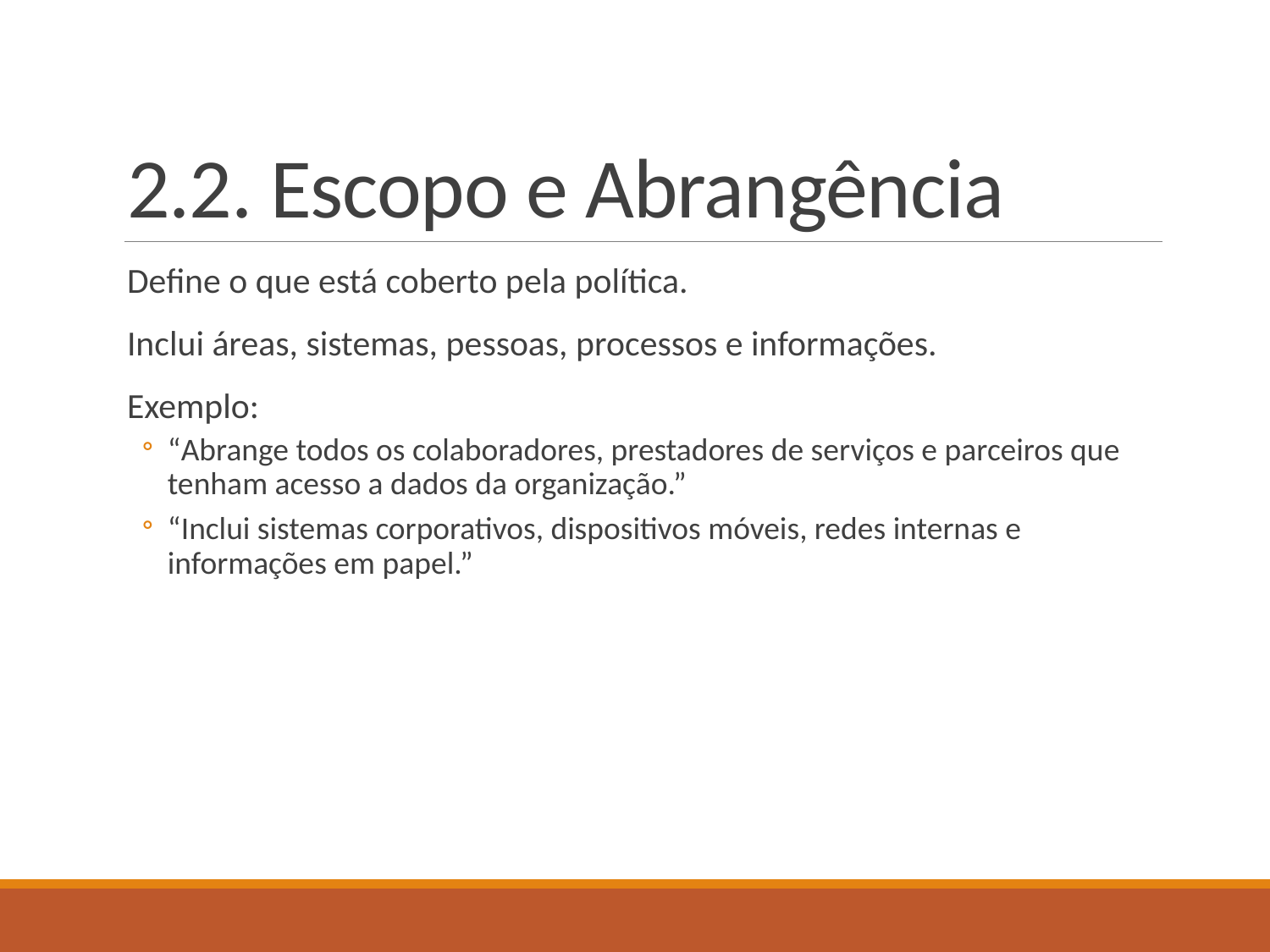

# 2.2. Escopo e Abrangência
Define o que está coberto pela política.
Inclui áreas, sistemas, pessoas, processos e informações.
Exemplo:
“Abrange todos os colaboradores, prestadores de serviços e parceiros que tenham acesso a dados da organização.”
“Inclui sistemas corporativos, dispositivos móveis, redes internas e informações em papel.”